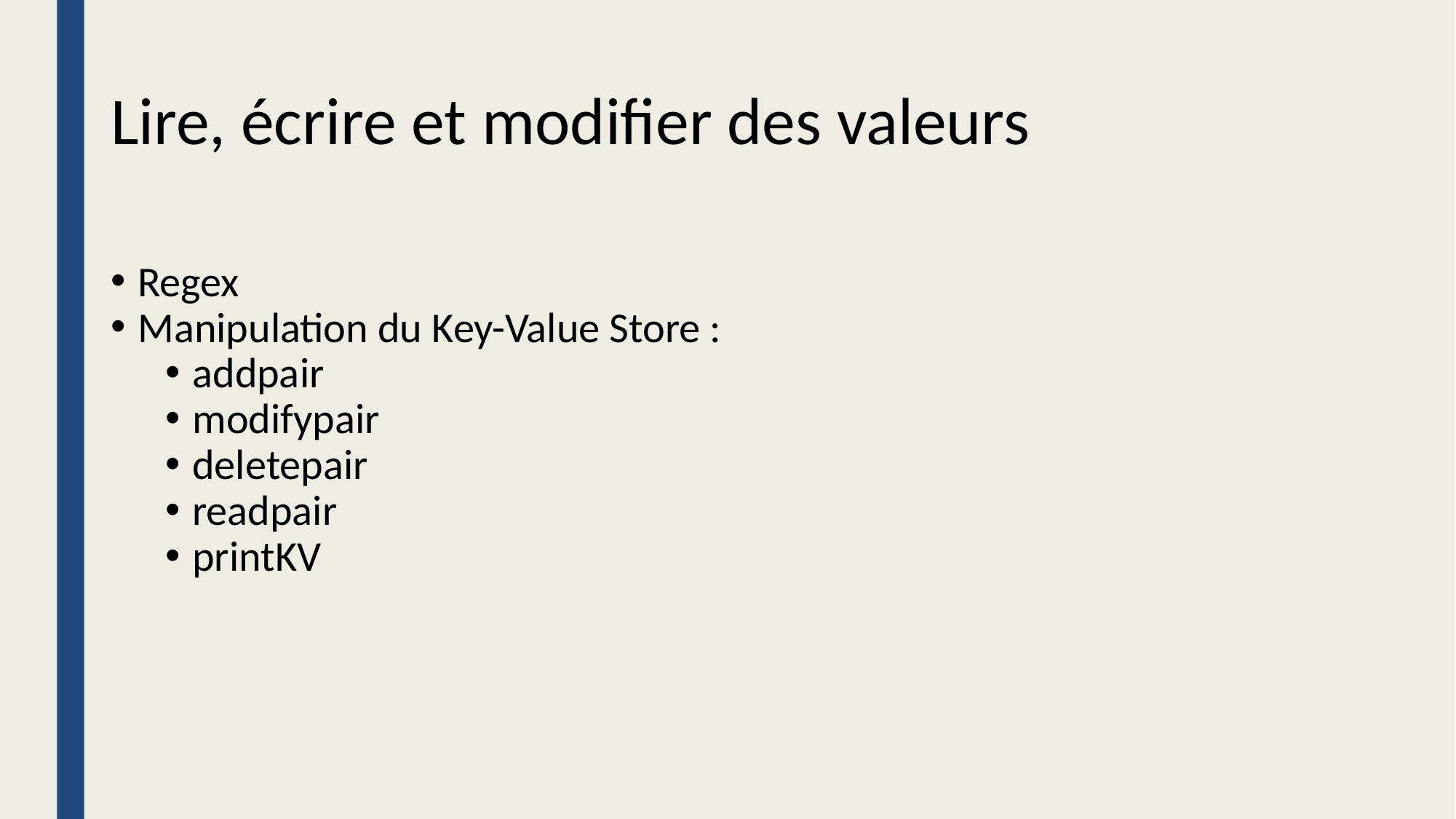

Lire, écrire et modifier des valeurs
Regex
Manipulation du Key-Value Store :
addpair
modifypair
deletepair
readpair
printKV